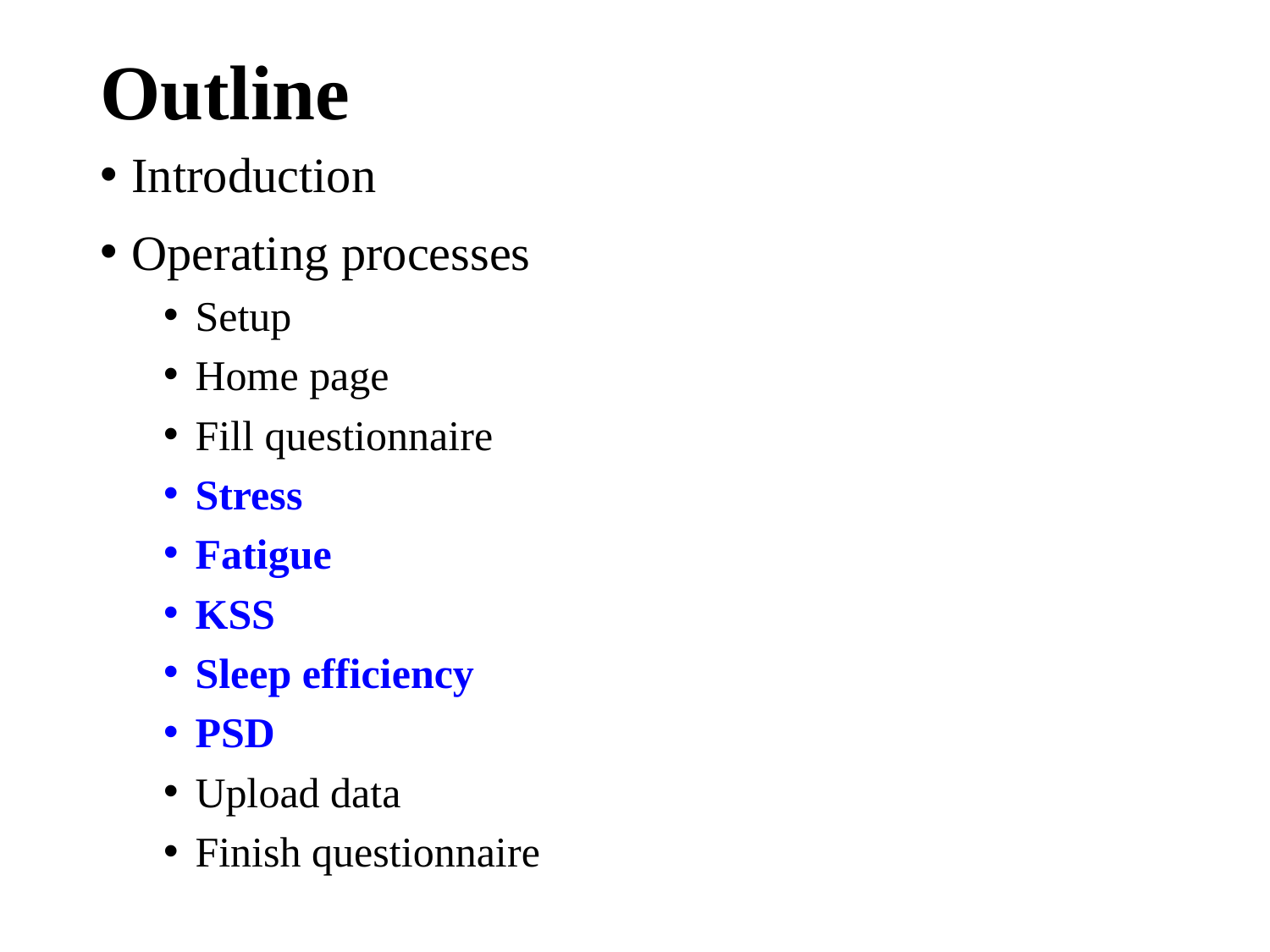

# Outline
Introduction
Operating processes
Setup
Home page
Fill questionnaire
Stress
Fatigue
KSS
Sleep efficiency
PSD
Upload data
Finish questionnaire